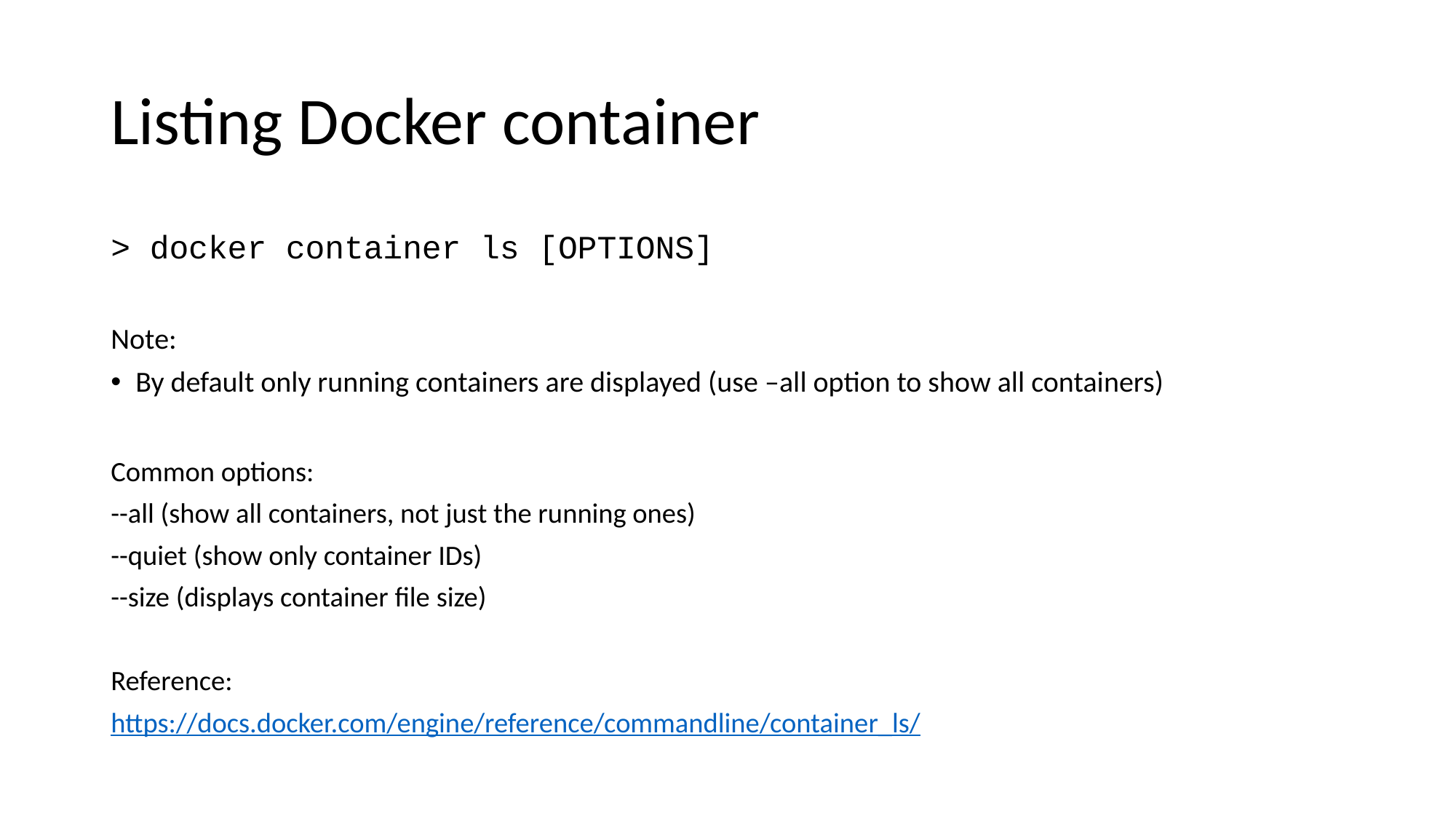

# Listing Docker container
> docker container ls [OPTIONS]

Note:
By default only running containers are displayed (use –all option to show all containers)

Common options:
--all (show all containers, not just the running ones)
--quiet (show only container IDs)
--size (displays container file size)

Reference:
https://docs.docker.com/engine/reference/commandline/container_ls/